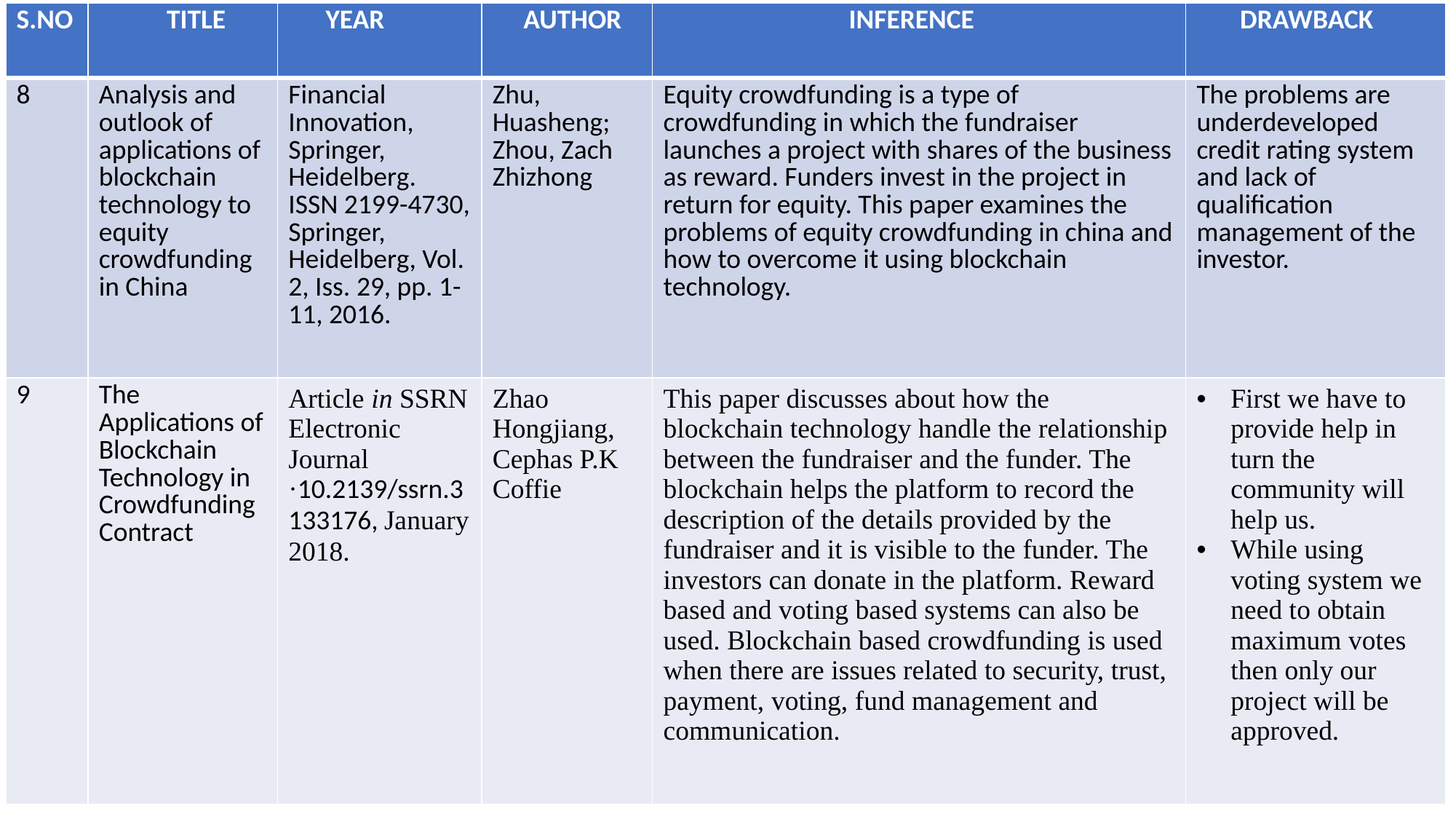

| S.NO | TITLE | YEAR | AUTHOR | INFERENCE | DRAWBACK |
| --- | --- | --- | --- | --- | --- |
| 8 | Analysis and outlook of applications of blockchain technology to equity crowdfunding in China | Financial Innovation, Springer, Heidelberg. ISSN 2199-4730, Springer, Heidelberg, Vol. 2, Iss. 29, pp. 1-11, 2016. | Zhu, Huasheng; Zhou, Zach Zhizhong | Equity crowdfunding is a type of crowdfunding in which the fundraiser launches a project with shares of the business as reward. Funders invest in the project in return for equity. This paper examines the problems of equity crowdfunding in china and how to overcome it using blockchain technology. | The problems are underdeveloped credit rating system and lack of qualification management of the investor. |
| 9 | The Applications of Blockchain Technology in Crowdfunding Contract | Article in SSRN Electronic Journal ·10.2139/ssrn.3133176, January 2018. | Zhao Hongjiang, Cephas P.K Coffie | This paper discusses about how the blockchain technology handle the relationship between the fundraiser and the funder. The blockchain helps the platform to record the description of the details provided by the fundraiser and it is visible to the funder. The investors can donate in the platform. Reward based and voting based systems can also be used. Blockchain based crowdfunding is used when there are issues related to security, trust, payment, voting, fund management and communication. | First we have to provide help in turn the community will help us. While using voting system we need to obtain maximum votes then only our project will be approved. |